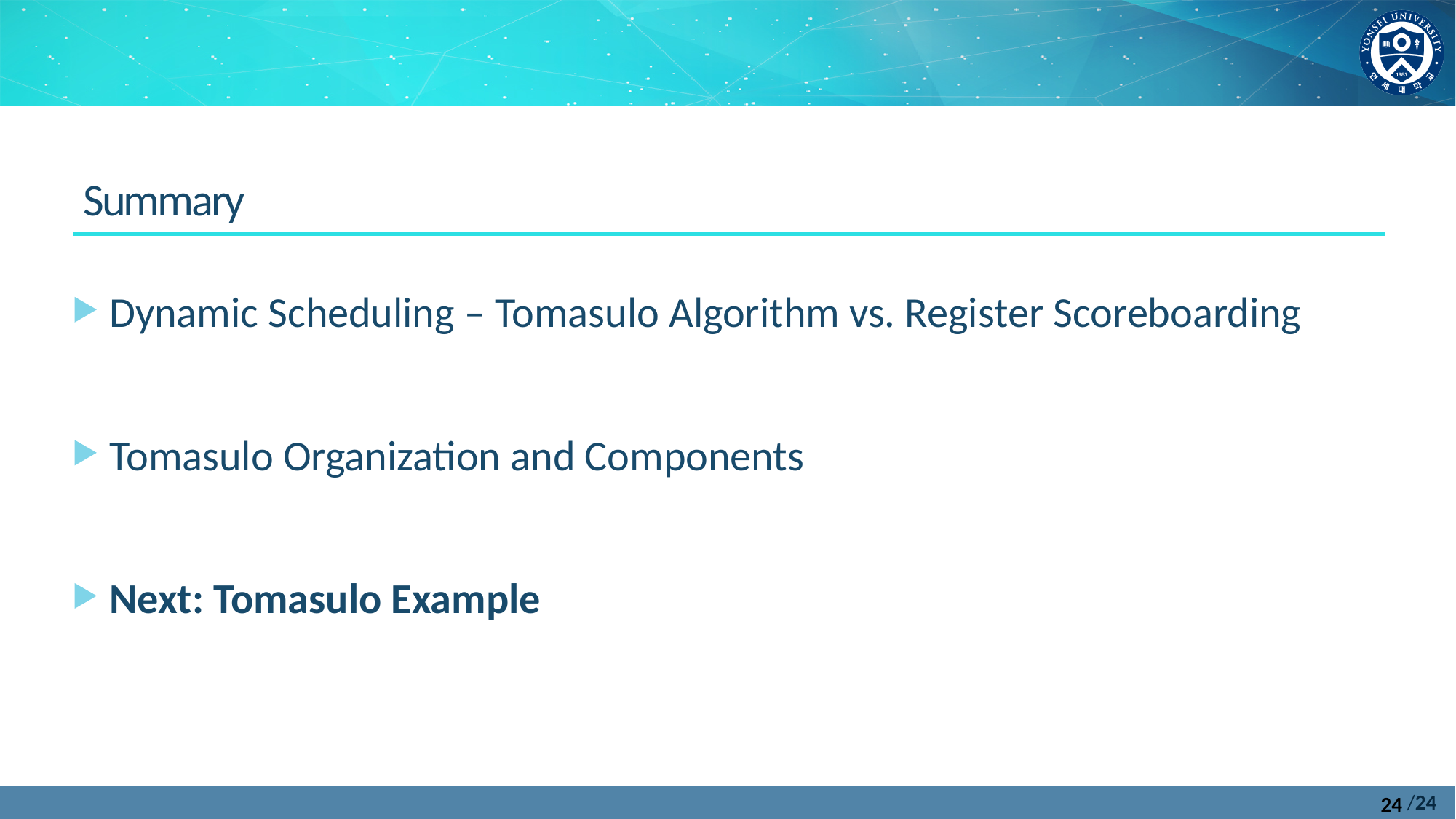

Summary
Dynamic Scheduling – Tomasulo Algorithm vs. Register Scoreboarding
Tomasulo Organization and Components
Next: Tomasulo Example
24